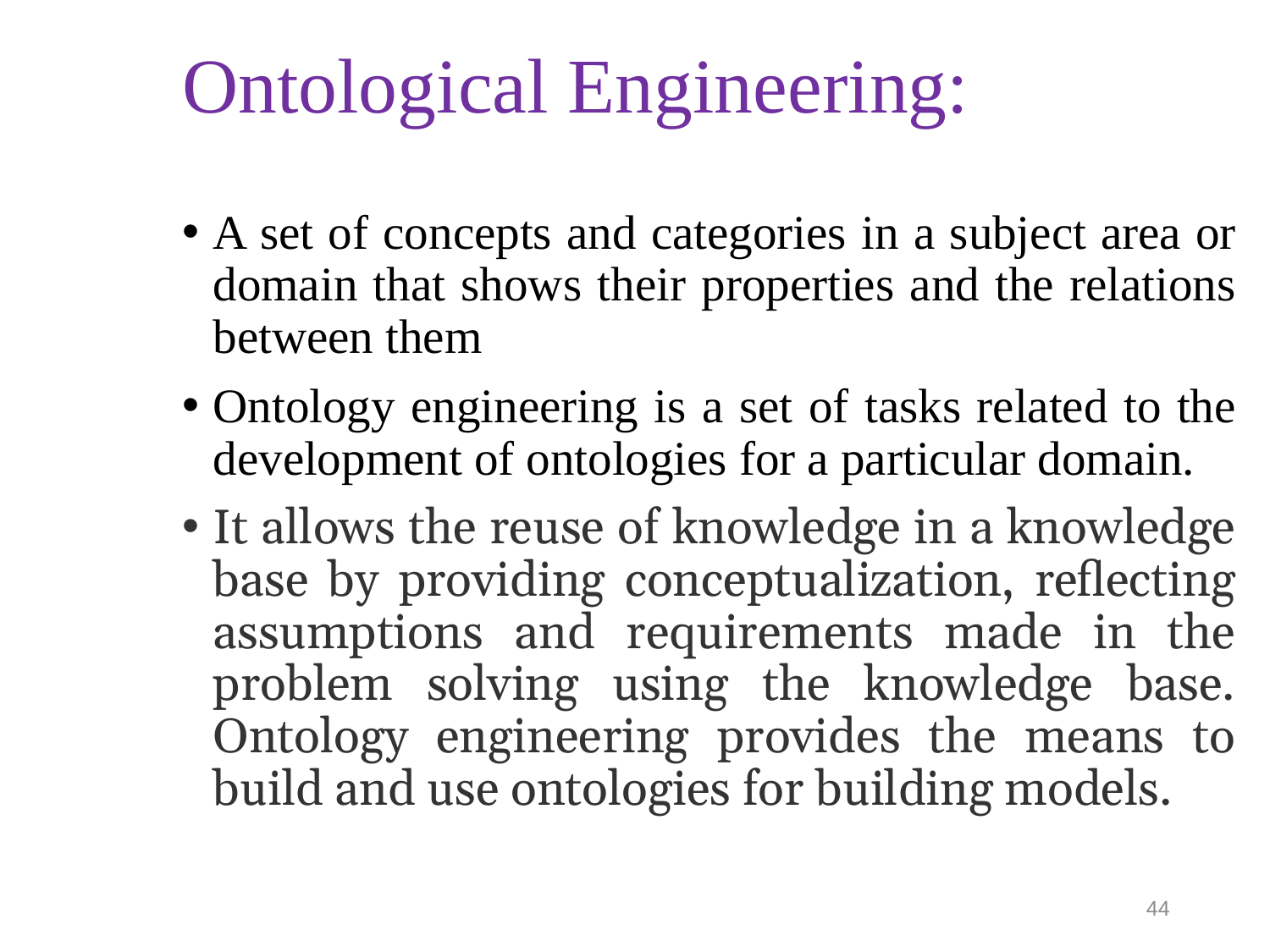

# Ontological Engineering:
A set of concepts and categories in a subject area or domain that shows their properties and the relations between them
Ontology engineering is a set of tasks related to the development of ontologies for a particular domain.
It allows the reuse of knowledge in a knowledge base by providing conceptualization, reflecting assumptions and requirements made in the problem solving using the knowledge base. Ontology engineering provides the means to build and use ontologies for building models.
44